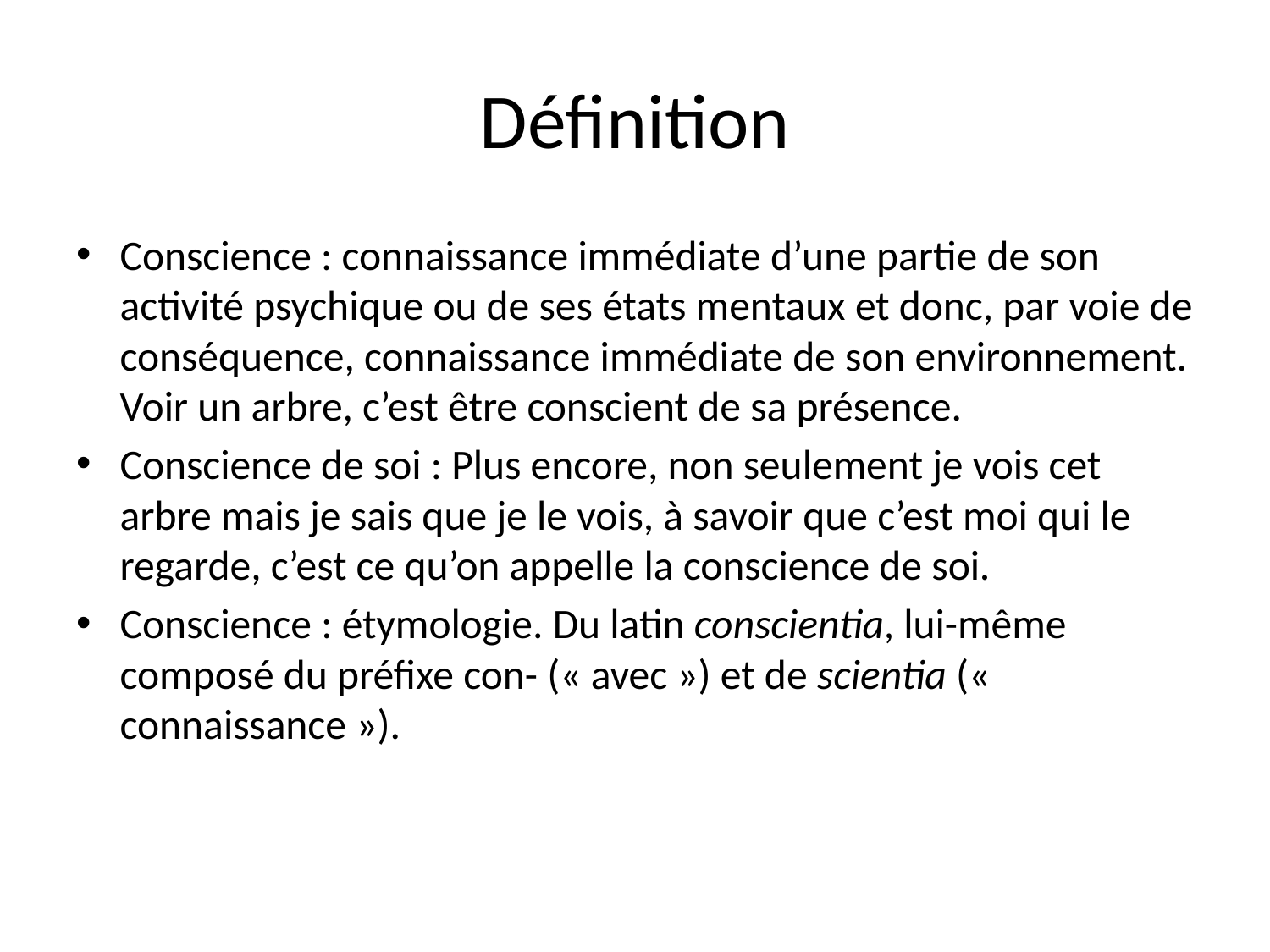

# Définition
Conscience : connaissance immédiate d’une partie de son activité psychique ou de ses états mentaux et donc, par voie de conséquence, connaissance immédiate de son environnement. Voir un arbre, c’est être conscient de sa présence.
Conscience de soi : Plus encore, non seulement je vois cet arbre mais je sais que je le vois, à savoir que c’est moi qui le regarde, c’est ce qu’on appelle la conscience de soi.
Conscience : étymologie. Du latin conscientia, lui-même composé du préfixe con- (« avec ») et de scientia (« connaissance »).